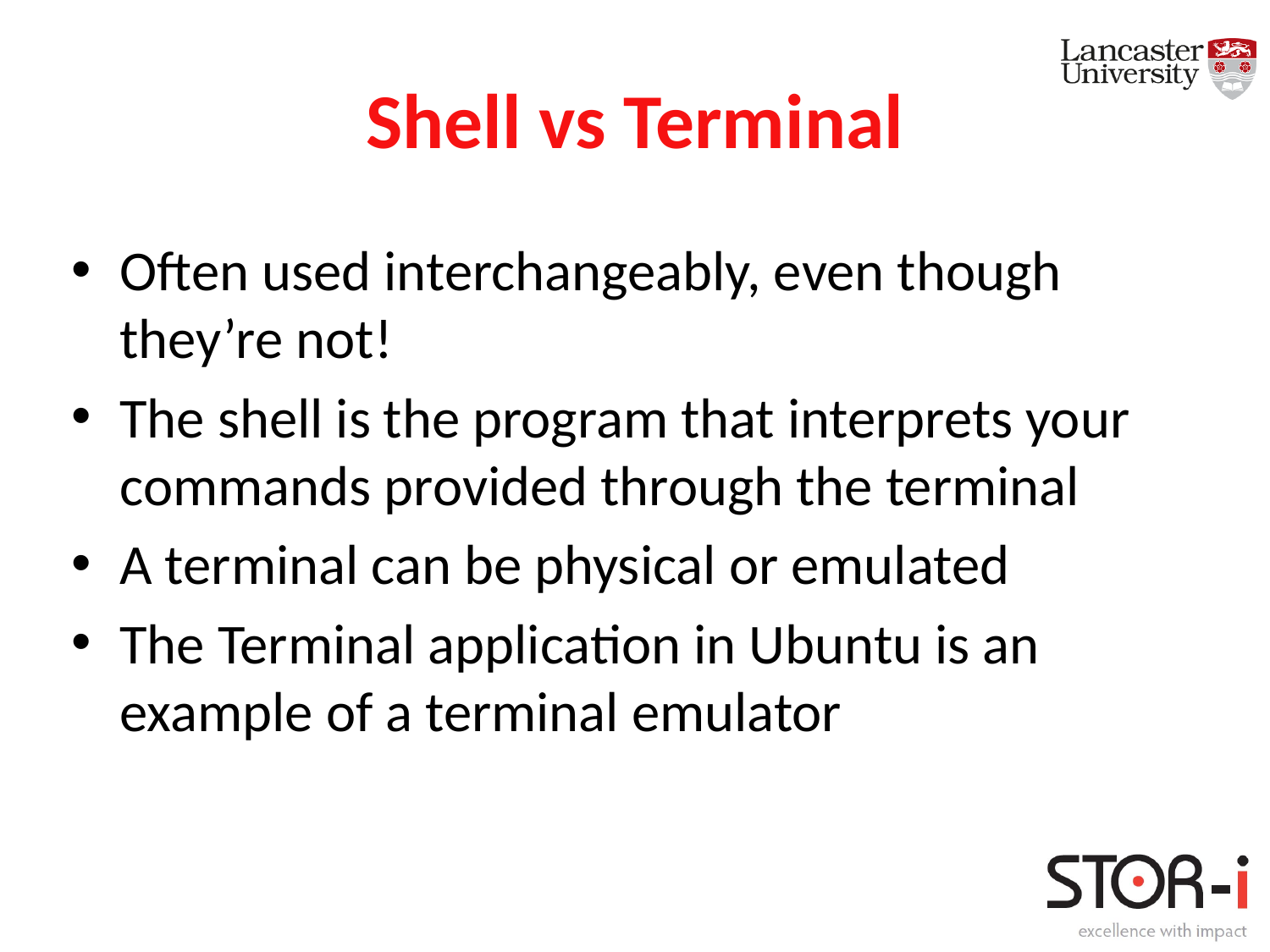

# Shell vs Terminal
Often used interchangeably, even though they’re not!
The shell is the program that interprets your commands provided through the terminal
A terminal can be physical or emulated
The Terminal application in Ubuntu is an example of a terminal emulator